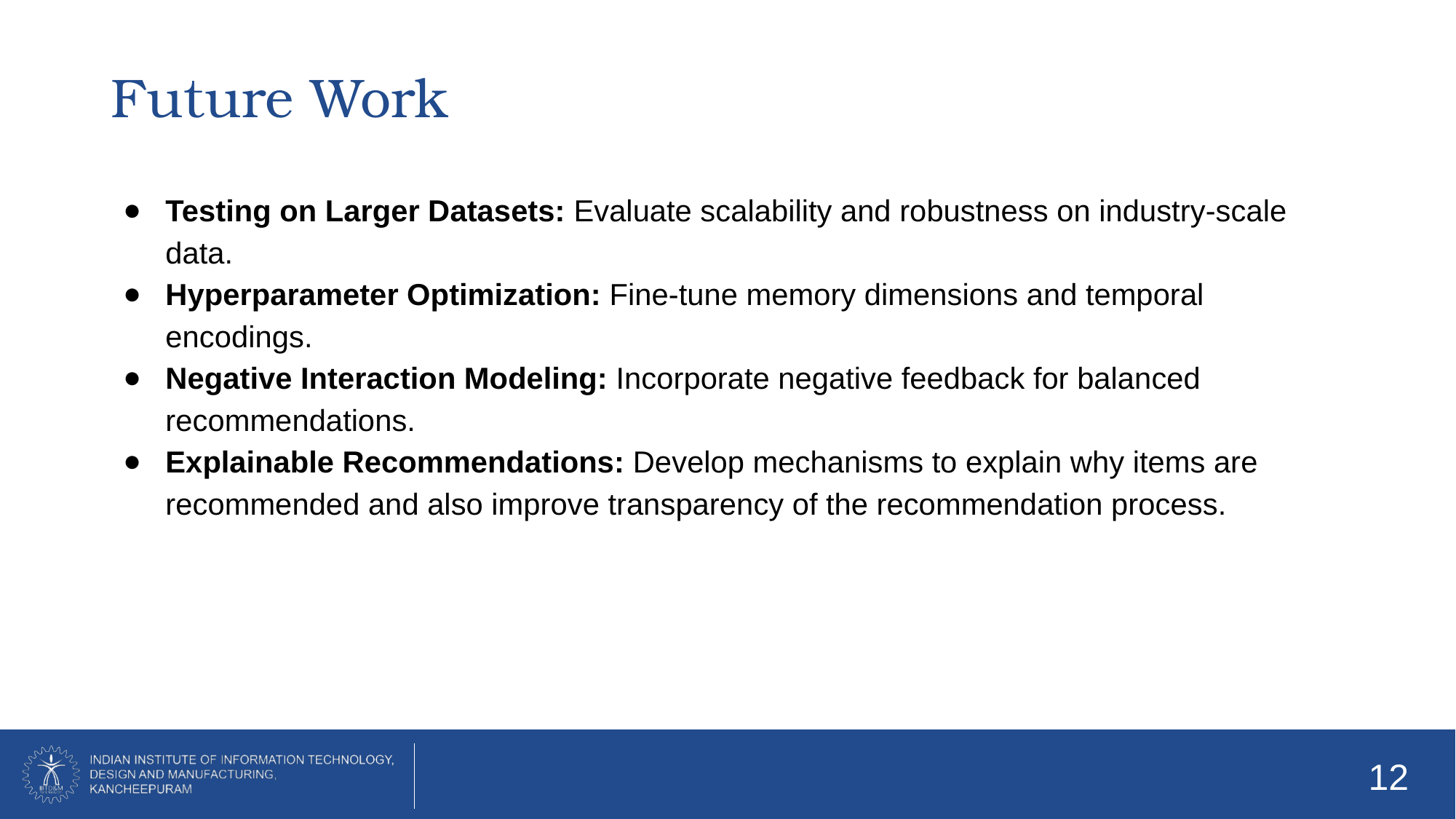

# Future Work
Testing on Larger Datasets: Evaluate scalability and robustness on industry-scale data.
Hyperparameter Optimization: Fine-tune memory dimensions and temporal encodings.
Negative Interaction Modeling: Incorporate negative feedback for balanced recommendations.
Explainable Recommendations: Develop mechanisms to explain why items are recommended and also improve transparency of the recommendation process.

12